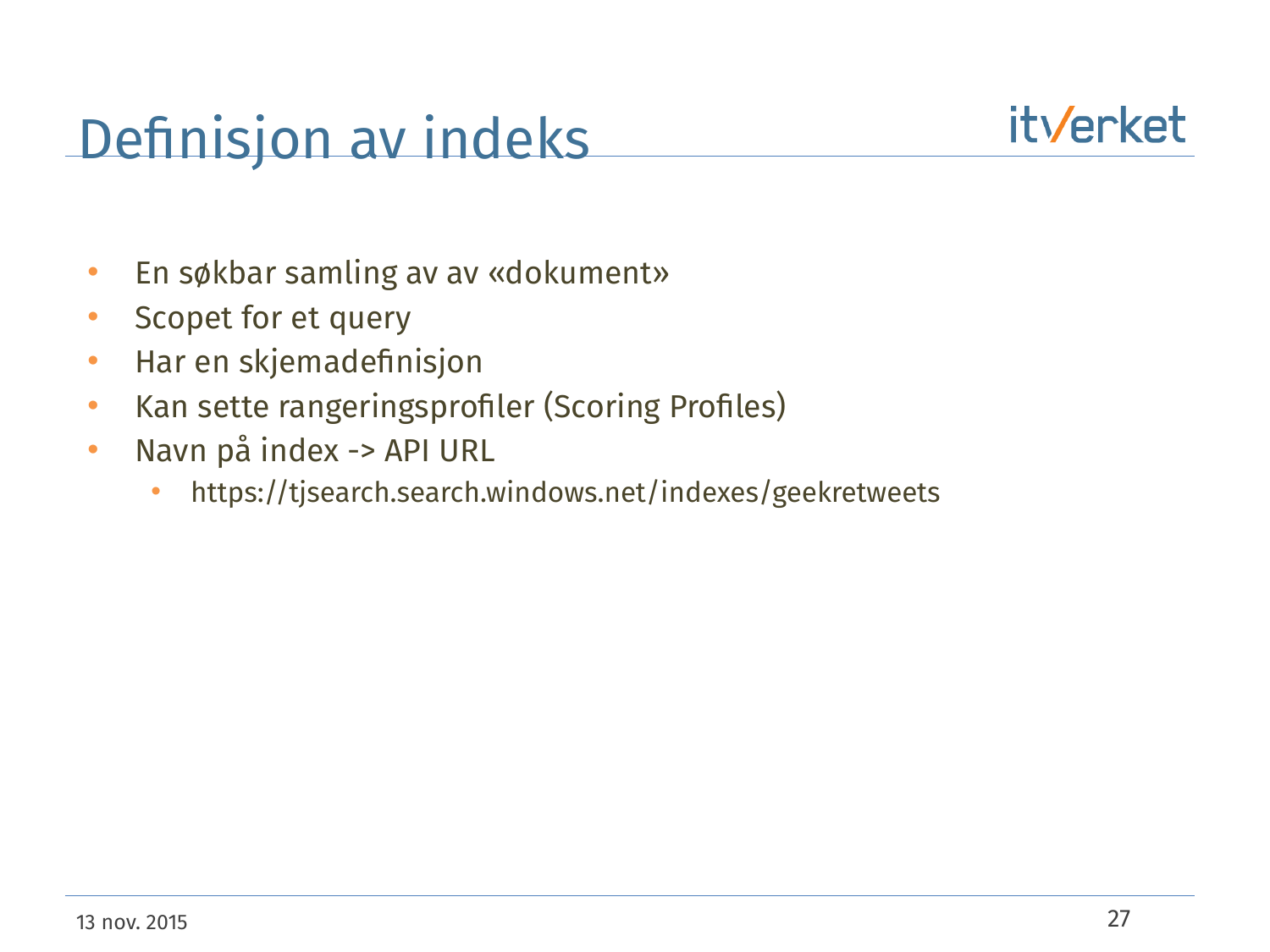

# Definisjon av indeks

En søkbar samling av av «dokument»
Scopet for et query
Har en skjemadefinisjon
Kan sette rangeringsprofiler (Scoring Profiles)
Navn på index -> API URL
https://tjsearch.search.windows.net/indexes/geekretweets

27
13 nov. 2015